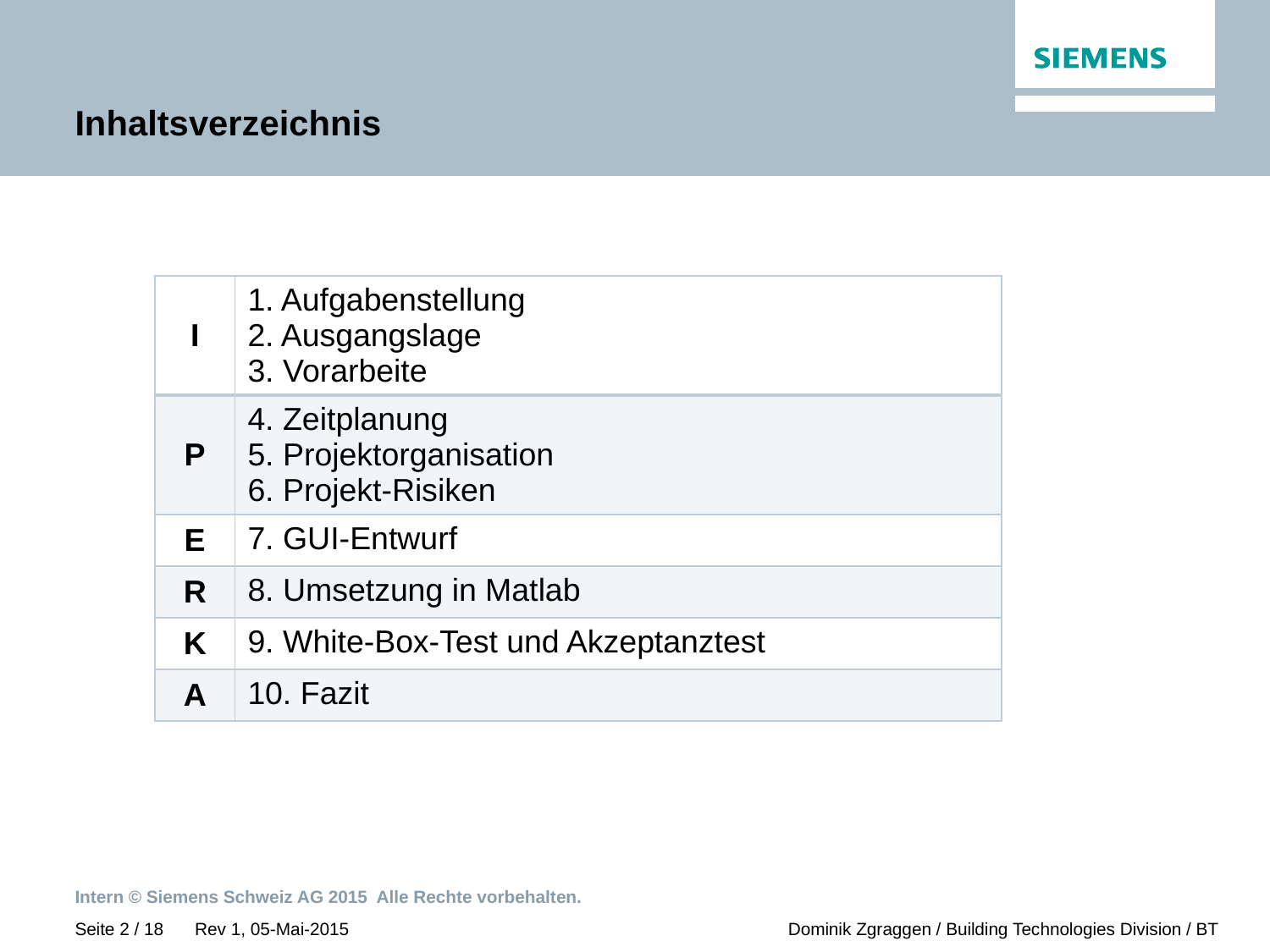

# Inhaltsverzeichnis
| I | 1. Aufgabenstellung 2. Ausgangslage 3. Vorarbeite |
| --- | --- |
| P | 4. Zeitplanung 5. Projektorganisation 6. Projekt-Risiken |
| E | 7. GUI-Entwurf |
| R | 8. Umsetzung in Matlab |
| K | 9. White-Box-Test und Akzeptanztest |
| A | 10. Fazit |